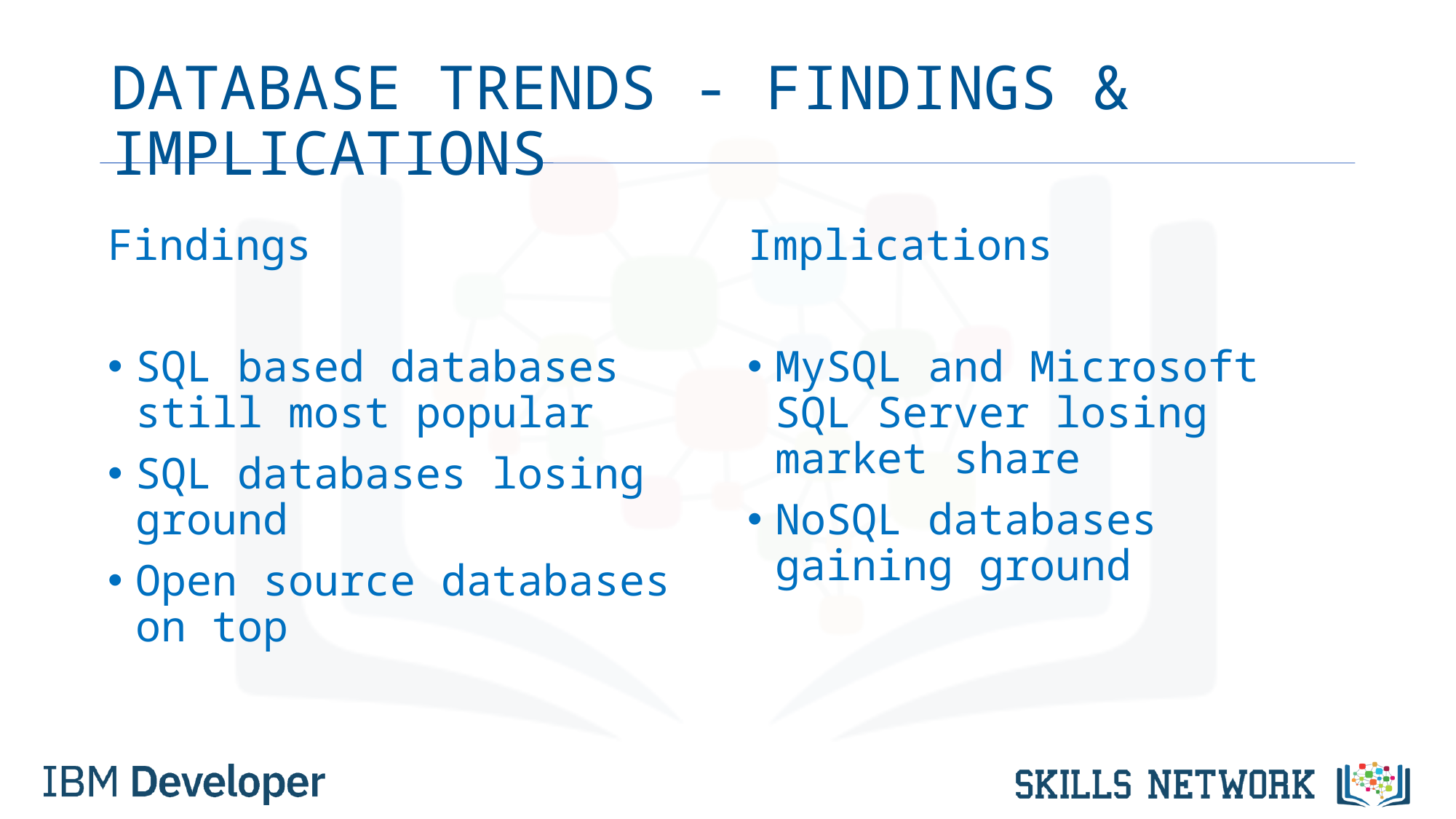

# DATABASE TRENDS - FINDINGS & IMPLICATIONS
Findings

SQL based databases still most popular
SQL databases losing ground
Open source databases on top
Implications

MySQL and Microsoft SQL Server losing market share
NoSQL databases gaining ground